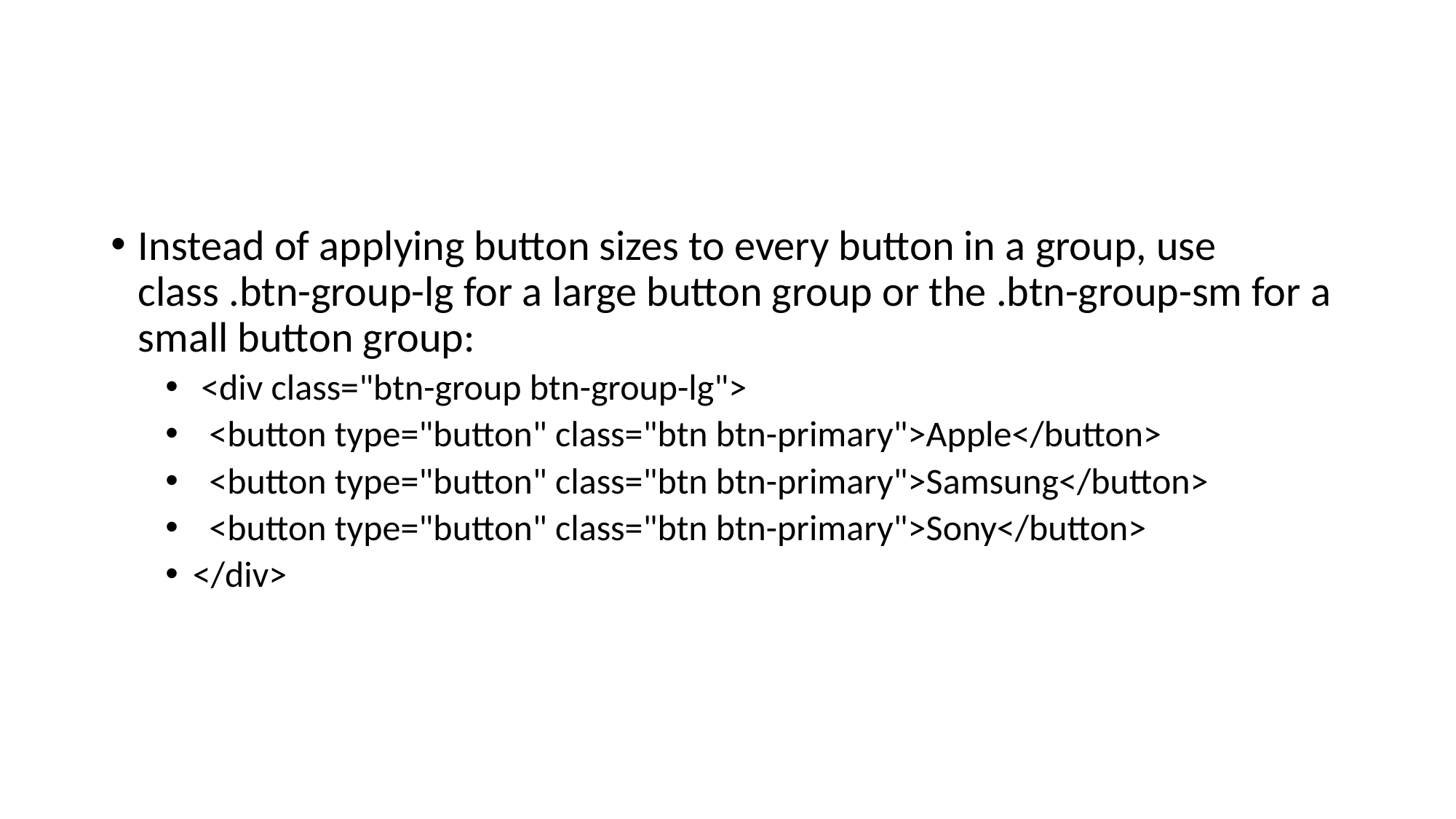

#
Instead of applying button sizes to every button in a group, use class .btn-group-lg for a large button group or the .btn-group-sm for a small button group:
 <div class="btn-group btn-group-lg">
  <button type="button" class="btn btn-primary">Apple</button>
  <button type="button" class="btn btn-primary">Samsung</button>
  <button type="button" class="btn btn-primary">Sony</button>
</div>